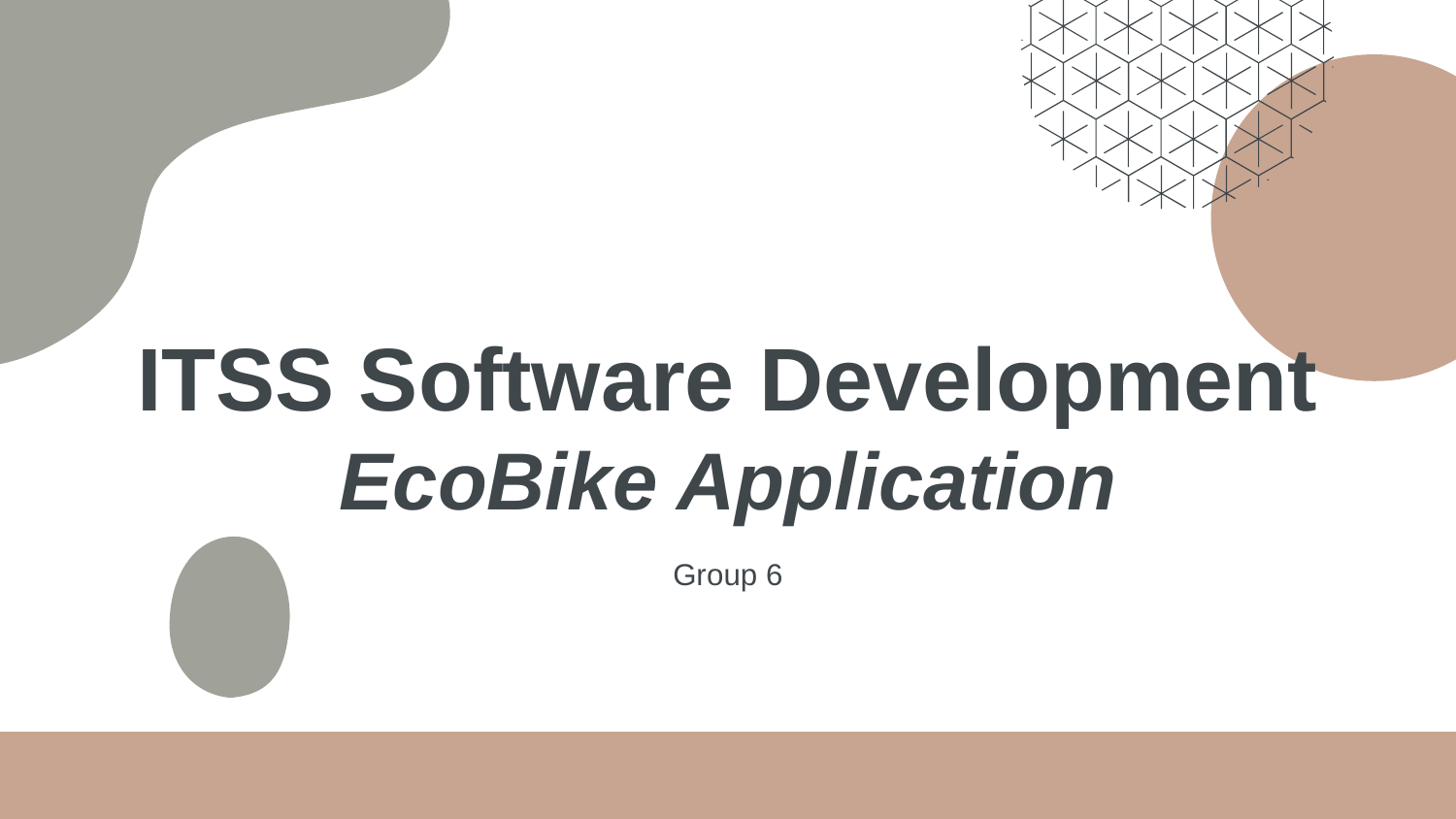

# ITSS Software Development
EcoBike Application
Group 6